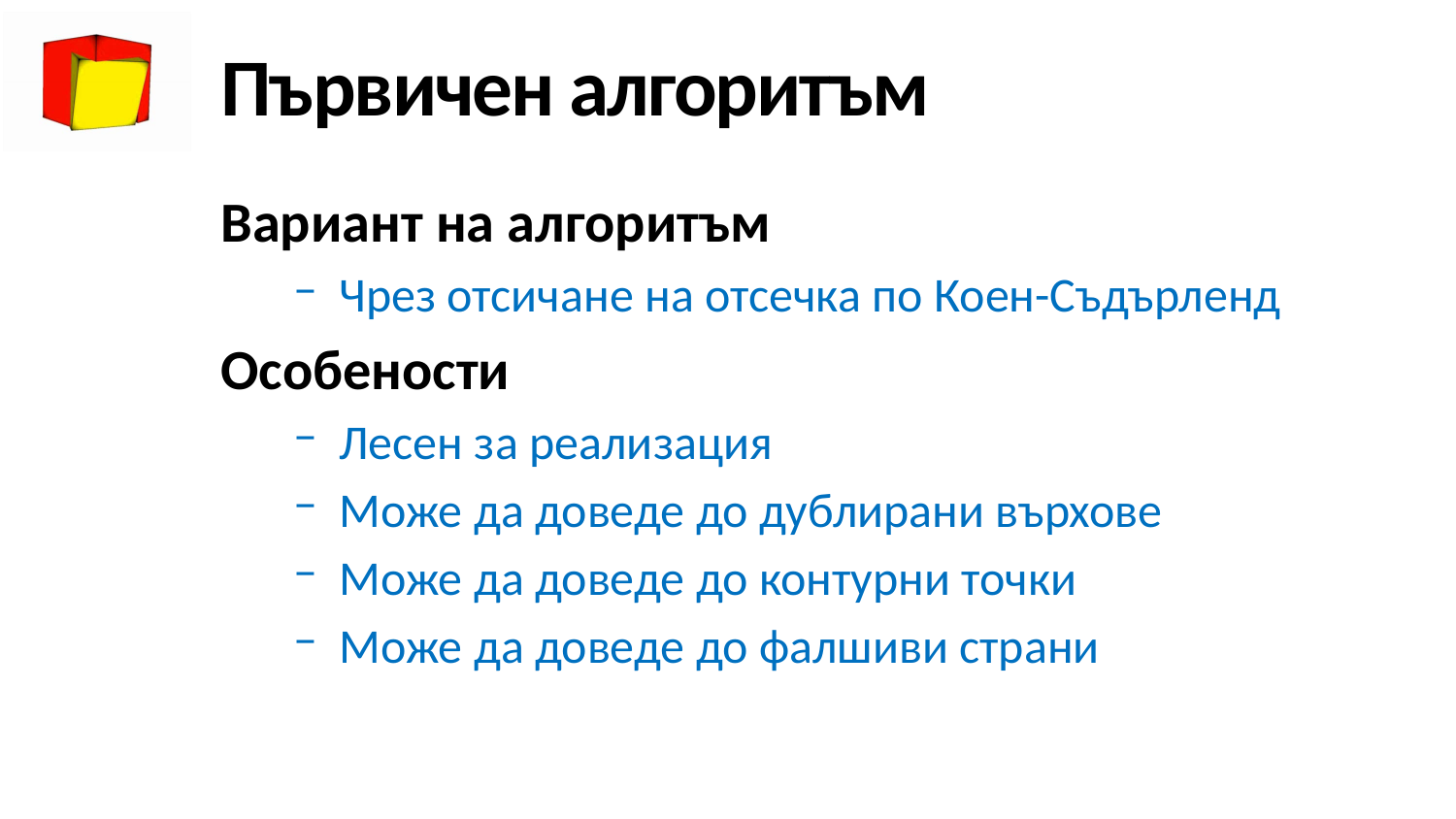

# Първичен алгоритъм
Вариант на алгоритъм
Чрез отсичане на отсечка по Коен-Съдърленд
Особености
Лесен за реализация
Може да доведе до дублирани върхове
Може да доведе до контурни точки
Може да доведе до фалшиви страни